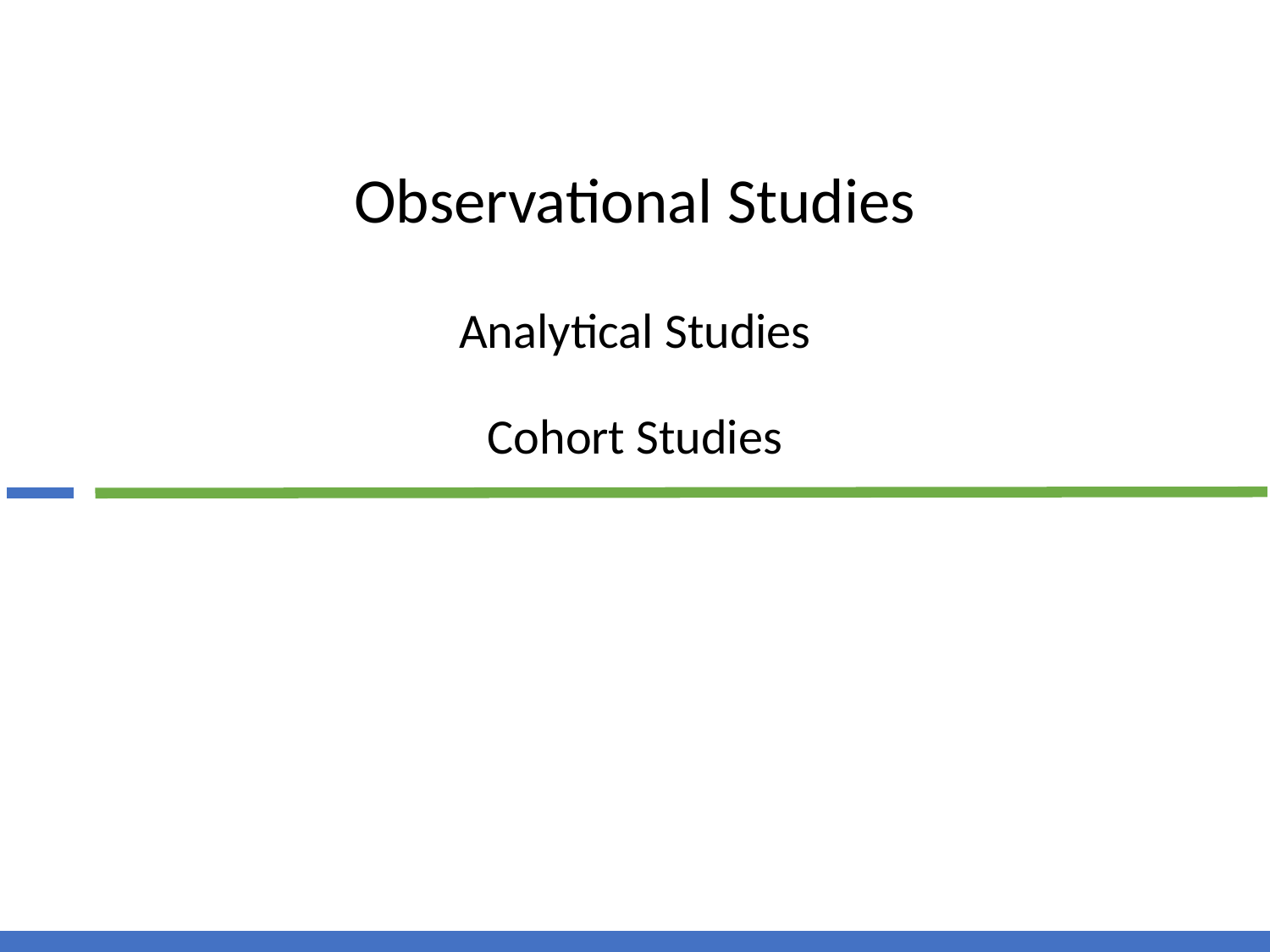

# Observational Studies Analytical Studies Cohort Studies